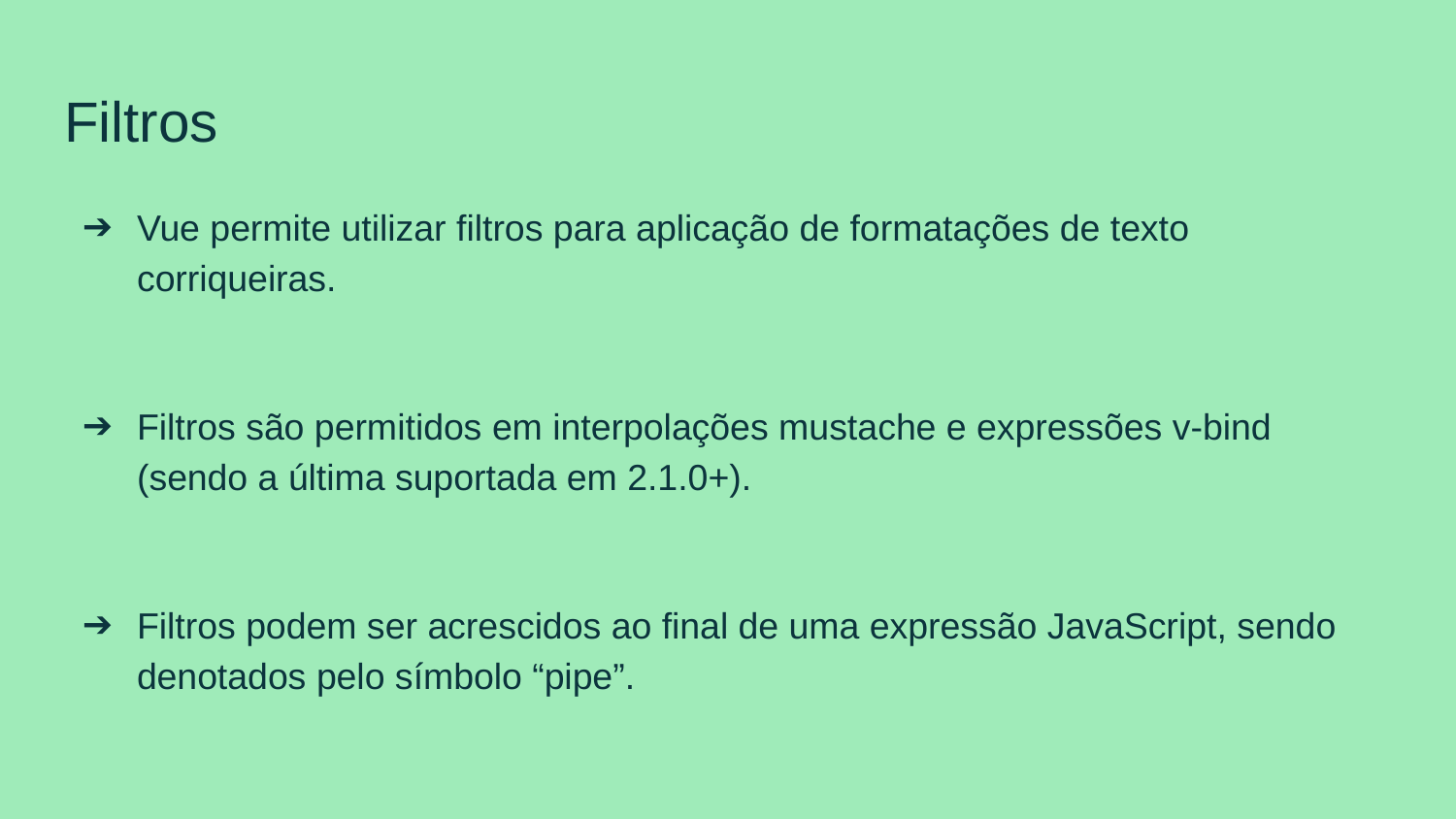

# Filtros

Vue permite utilizar filtros para aplicação de formatações de texto corriqueiras.

Filtros são permitidos em interpolações mustache e expressões v-bind (sendo a última suportada em 2.1.0+).

Filtros podem ser acrescidos ao final de uma expressão JavaScript, sendo denotados pelo símbolo “pipe”.